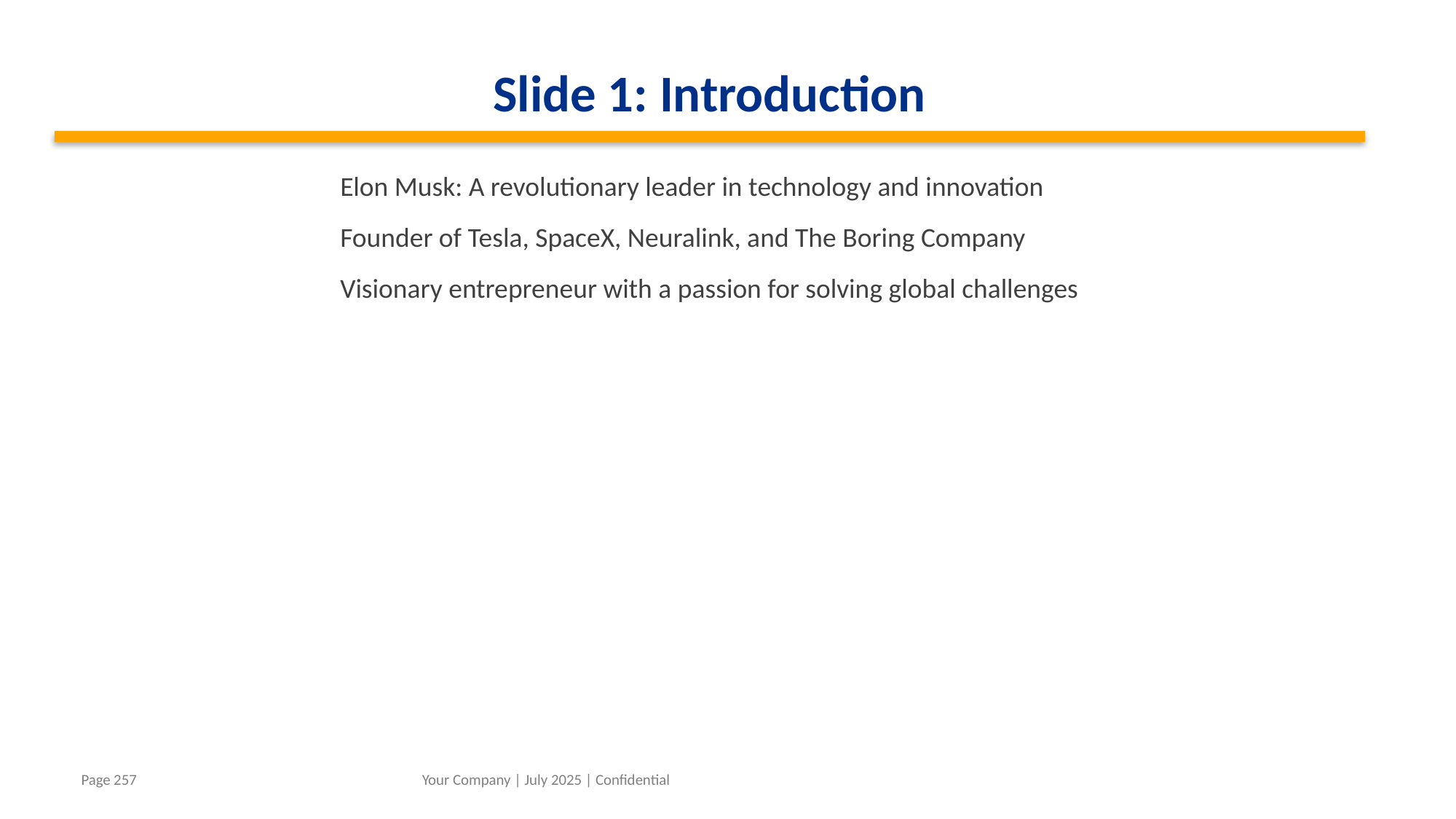

Slide 1: Introduction

Elon Musk: A revolutionary leader in technology and innovation
Founder of Tesla, SpaceX, Neuralink, and The Boring Company
Visionary entrepreneur with a passion for solving global challenges
Your Company | July 2025 | Confidential
Page 257